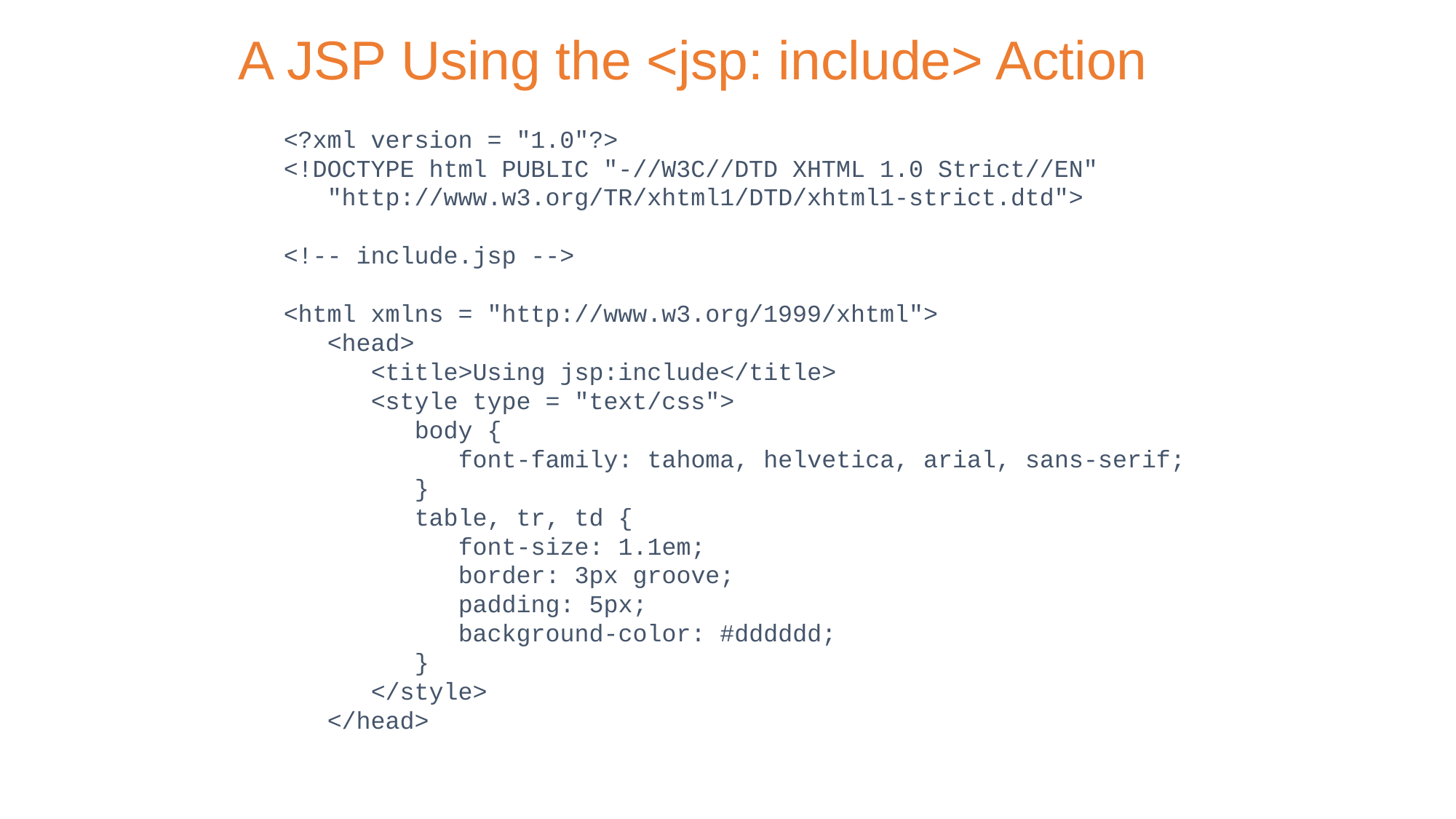

# A JSP Using the <jsp: include> Action
<?xml version = "1.0"?>
<!DOCTYPE html PUBLIC "-//W3C//DTD XHTML 1.0 Strict//EN"
   "http://www.w3.org/TR/xhtml1/DTD/xhtml1-strict.dtd">

<!-- include.jsp -->

<html xmlns = "http://www.w3.org/1999/xhtml">
   <head>
      <title>Using jsp:include</title>
      <style type = "text/css">
         body {
            font-family: tahoma, helvetica, arial, sans-serif;
         }
         table, tr, td {
            font-size: 1.1em;
            border: 3px groove;
            padding: 5px;
            background-color: #dddddd;
         }
      </style>
   </head>